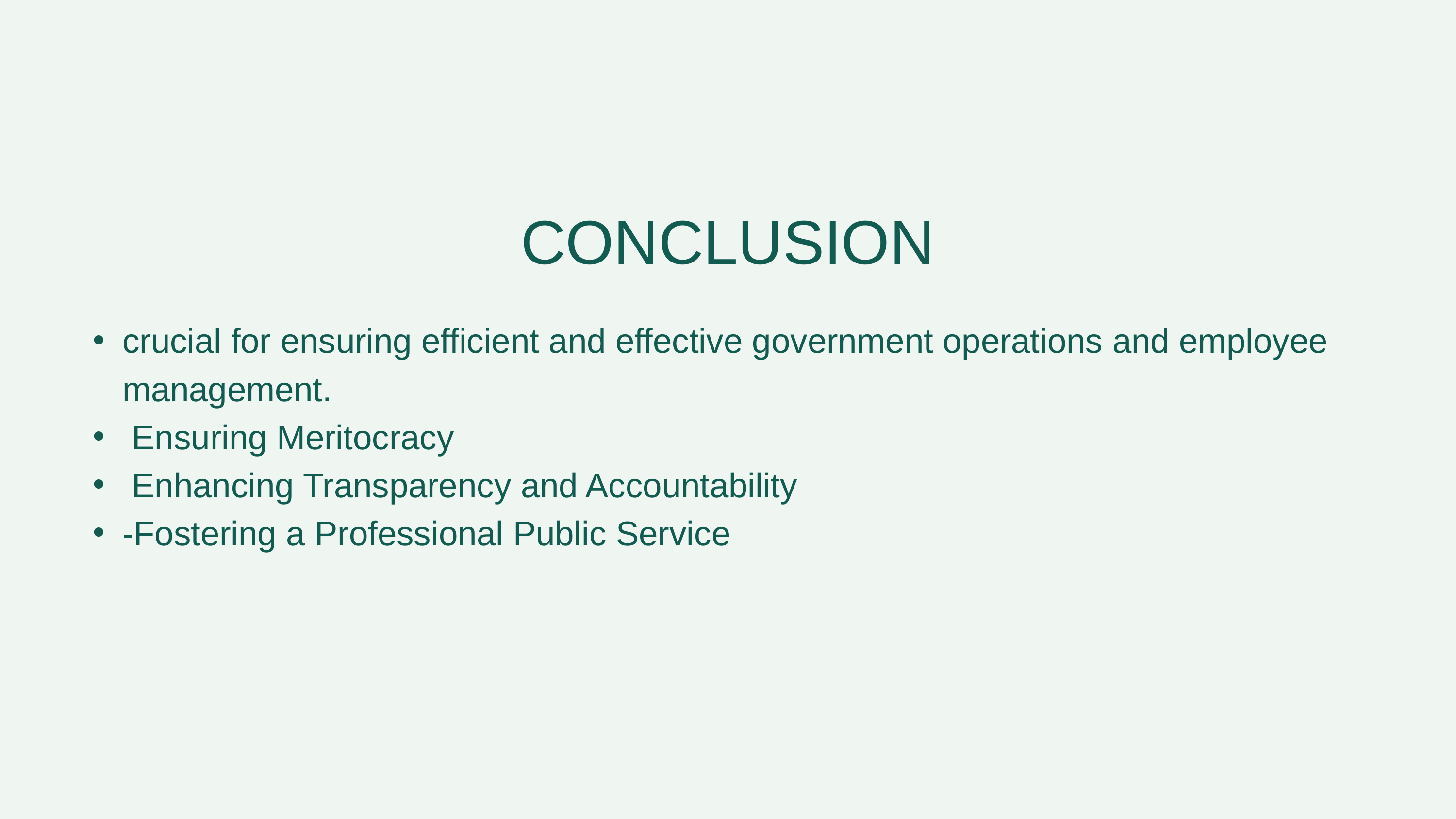

CONCLUSION
crucial for ensuring efficient and effective government operations and employee management.
 Ensuring Meritocracy
 Enhancing Transparency and Accountability
-Fostering a Professional Public Service